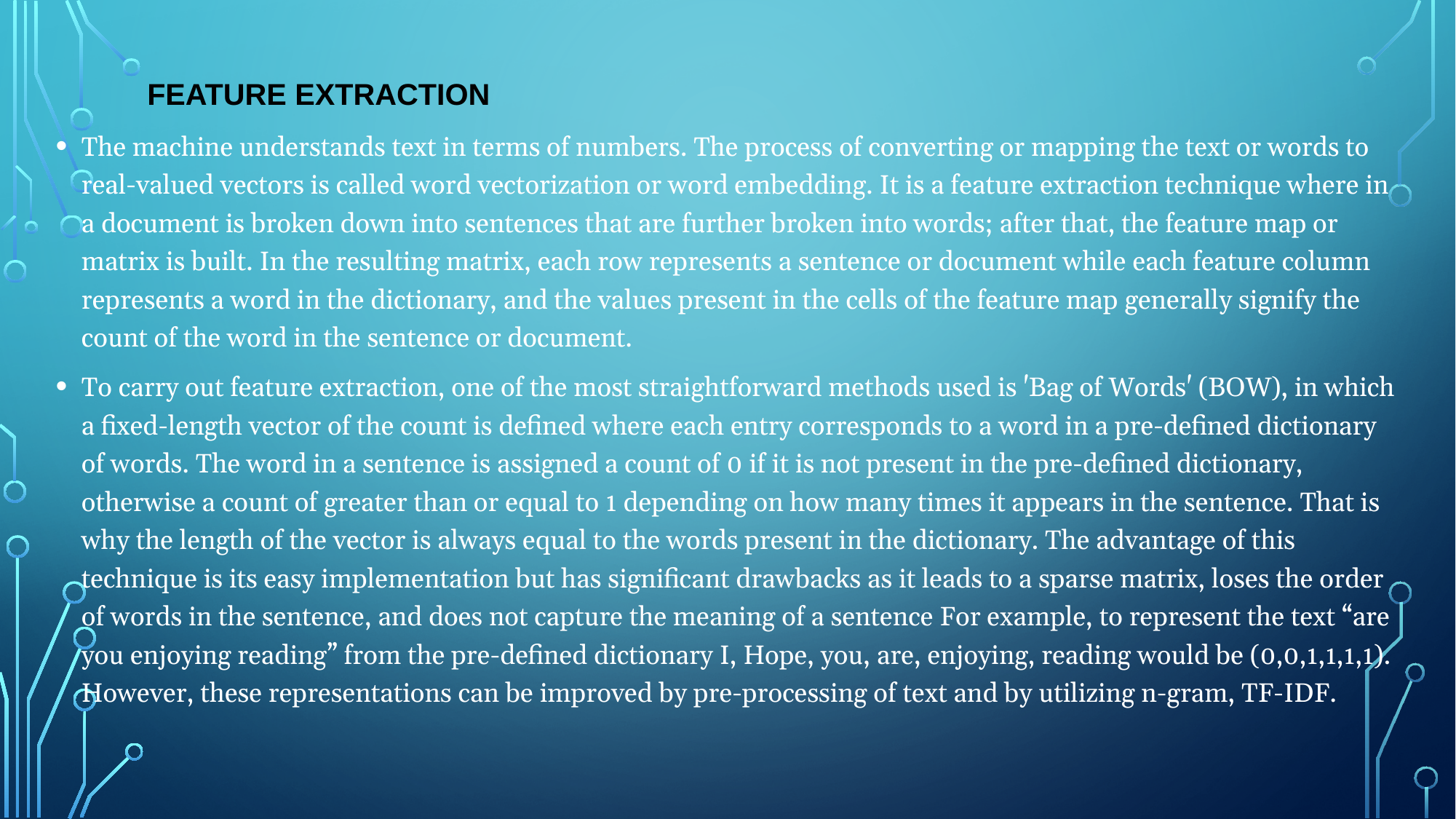

# Feature extraction
The machine understands text in terms of numbers. The process of converting or mapping the text or words to real-valued vectors is called word vectorization or word embedding. It is a feature extraction technique where in a document is broken down into sentences that are further broken into words; after that, the feature map or matrix is built. In the resulting matrix, each row represents a sentence or document while each feature column represents a word in the dictionary, and the values present in the cells of the feature map generally signify the count of the word in the sentence or document.
To carry out feature extraction, one of the most straightforward methods used is 'Bag of Words' (BOW), in which a fixed-length vector of the count is defined where each entry corresponds to a word in a pre-defined dictionary of words. The word in a sentence is assigned a count of 0 if it is not present in the pre-defined dictionary, otherwise a count of greater than or equal to 1 depending on how many times it appears in the sentence. That is why the length of the vector is always equal to the words present in the dictionary. The advantage of this technique is its easy implementation but has significant drawbacks as it leads to a sparse matrix, loses the order of words in the sentence, and does not capture the meaning of a sentence For example, to represent the text “are you enjoying reading” from the pre-defined dictionary I, Hope, you, are, enjoying, reading would be (0,0,1,1,1,1). However, these representations can be improved by pre-processing of text and by utilizing n-gram, TF-IDF.